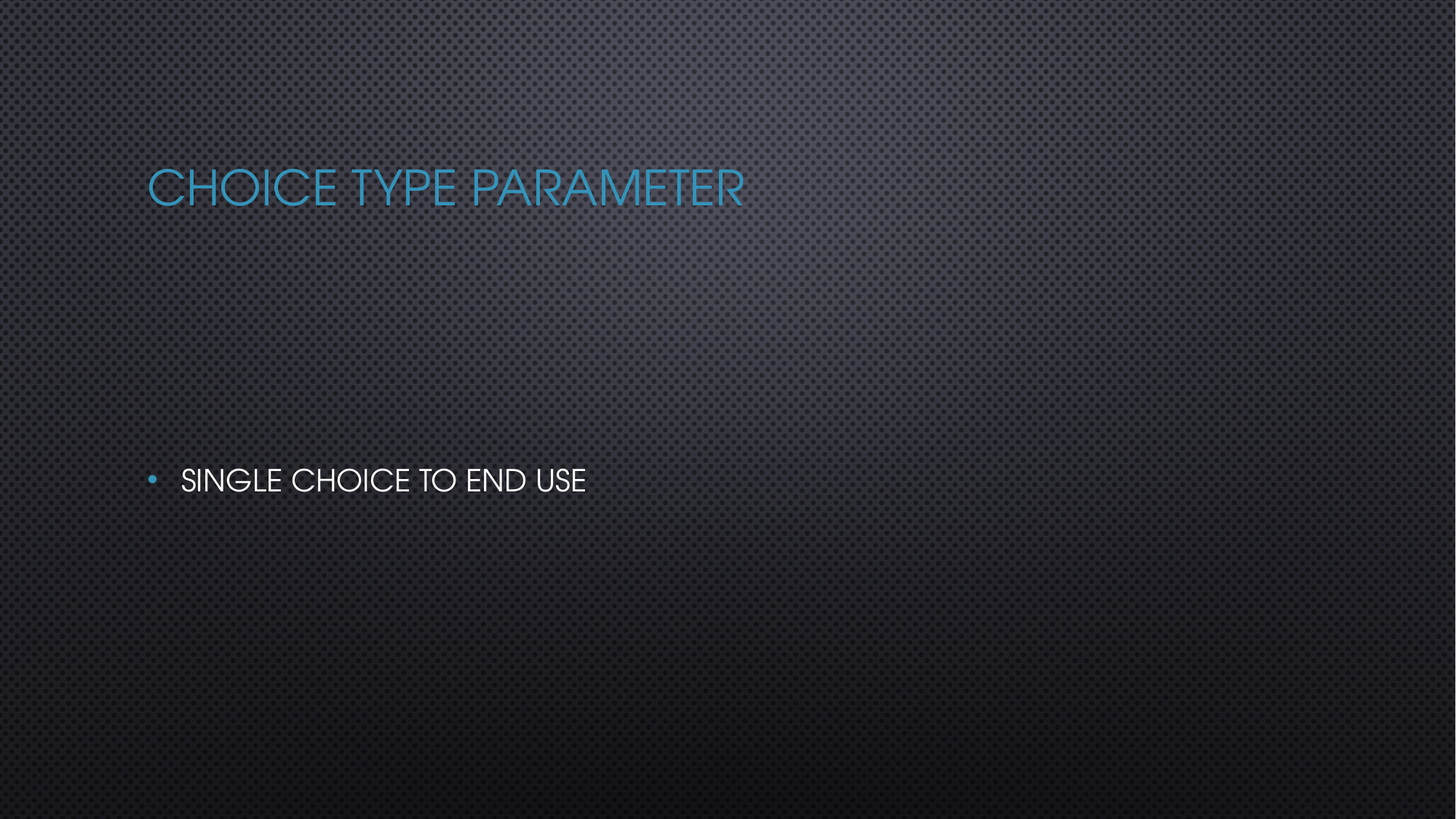

# Choice Type parameter
Single choice to end use